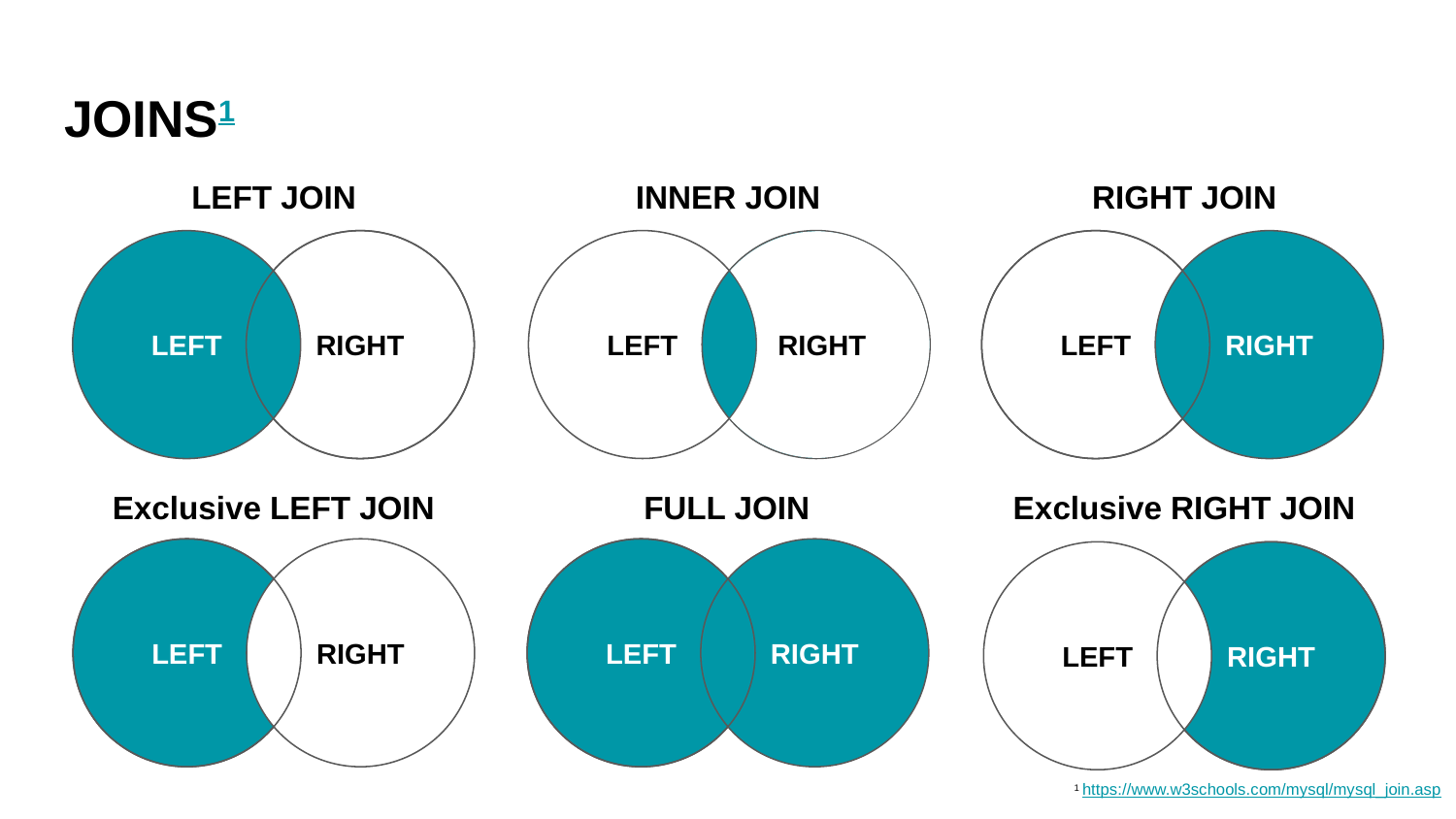

# JOINS1
LEFT JOIN
INNER JOIN
RIGHT JOIN

LEFT
Table 2

RIGHT
LEFT
RIGHT

Table 1
LEFT
RIGHT
FULL JOIN
Exclusive LEFT JOIN
Exclusive RIGHT JOIN
LEFT

RIGHT

LEFT
RIGHT
LEFT
RIGHT

1 https://www.w3schools.com/mysql/mysql_join.asp